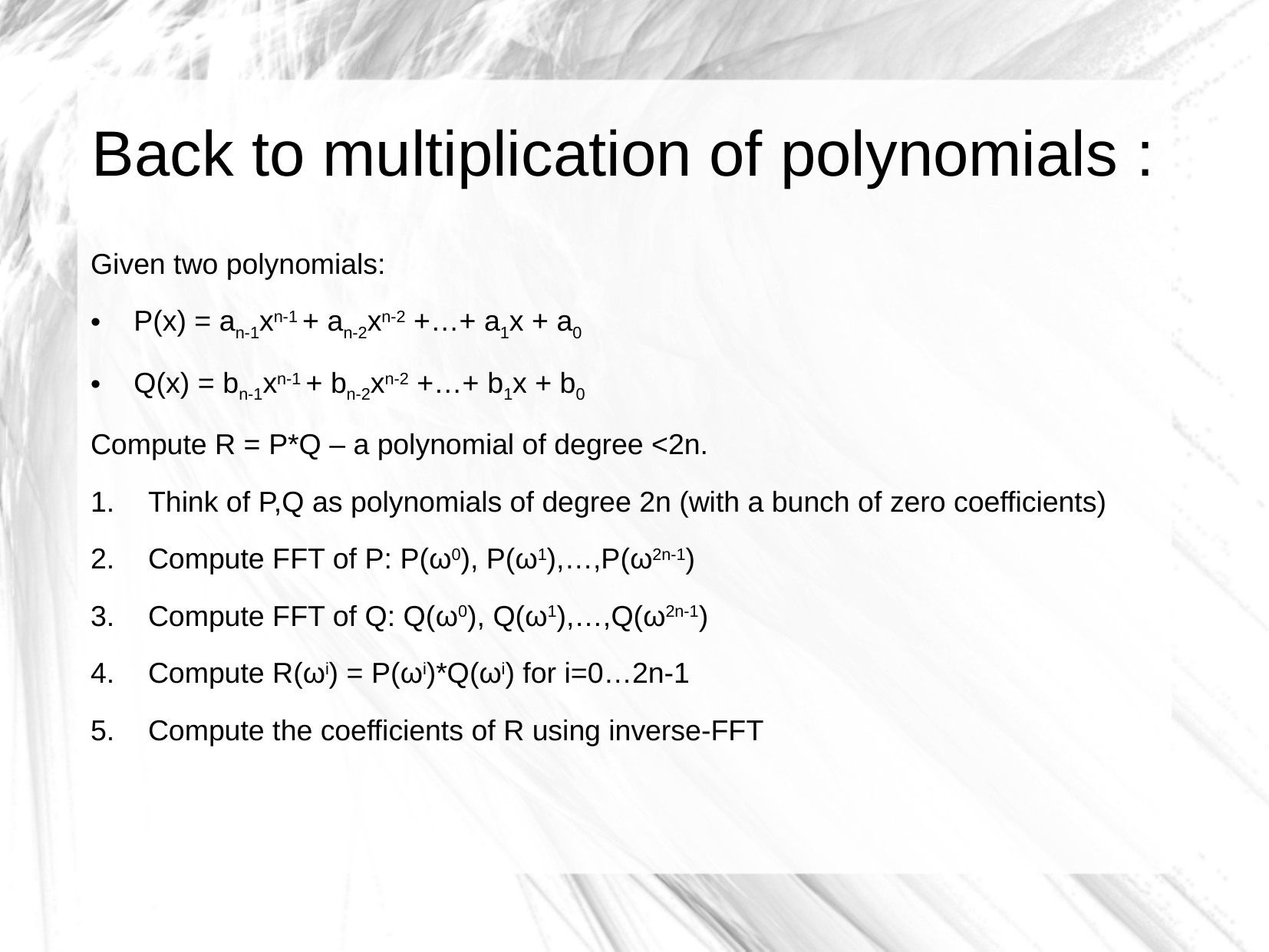

Back to multiplication of polynomials :
Given two polynomials:
P(x) = an-1xn-1 + an-2xn-2 +…+ a1x + a0
Q(x) = bn-1xn-1 + bn-2xn-2 +…+ b1x + b0
Compute R = P*Q – a polynomial of degree <2n.
Think of P,Q as polynomials of degree 2n (with a bunch of zero coefficients)
Compute FFT of P: P(ω0), P(ω1),…,P(ω2n-1)
Compute FFT of Q: Q(ω0), Q(ω1),…,Q(ω2n-1)
Compute R(ωi) = P(ωi)*Q(ωi) for i=0…2n-1
Compute the coefficients of R using inverse-FFT